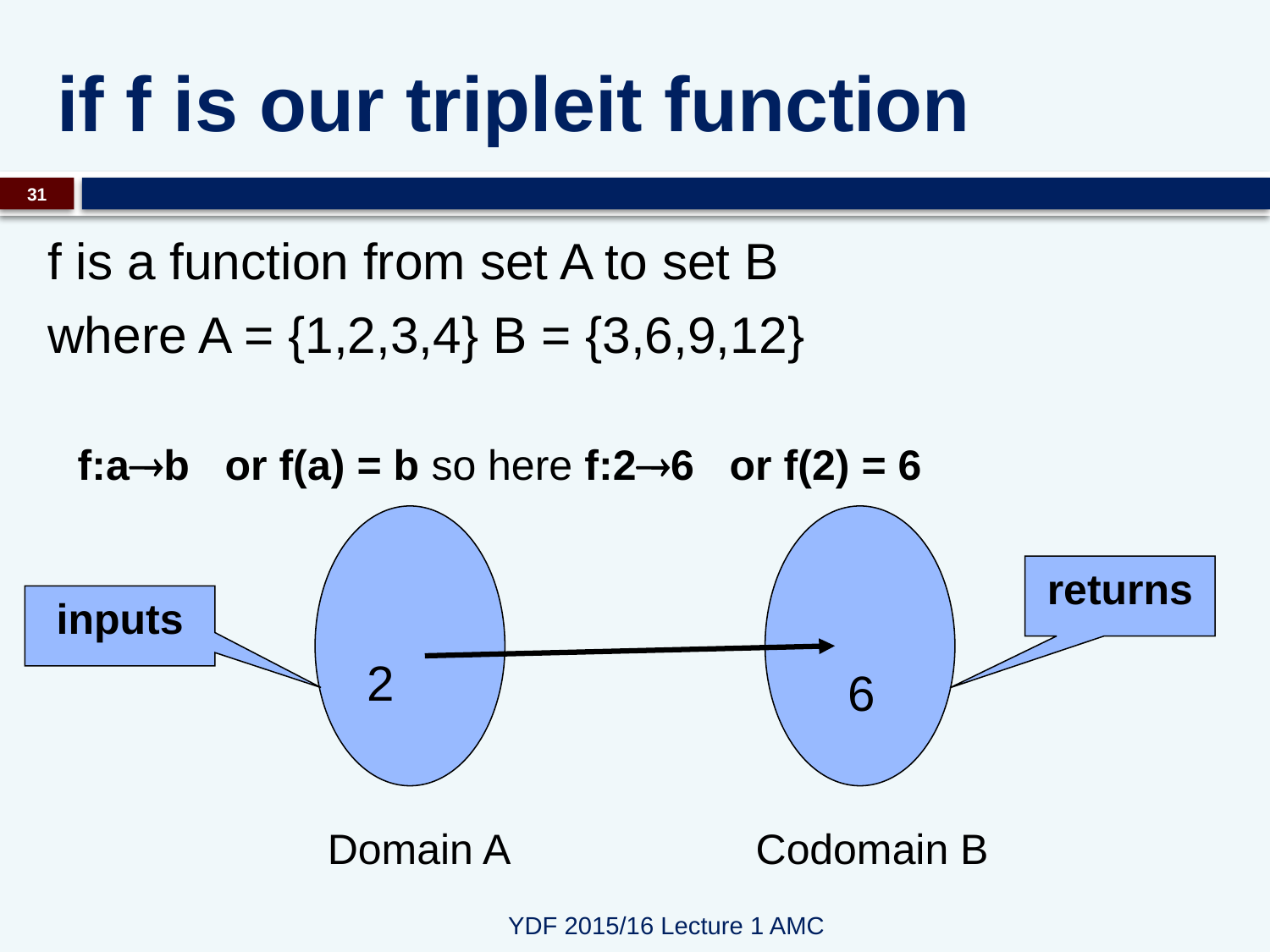

# if f is our tripleit function
31
f is a function from set A to set B
where A = {1,2,3,4} B = {3,6,9,12}
f:a→b   or f(a) = b so here f:2→6   or f(2) = 6

returns
inputs
2

6
Domain A		    Codomain B
YDF 2015/16 Lecture 1 AMC